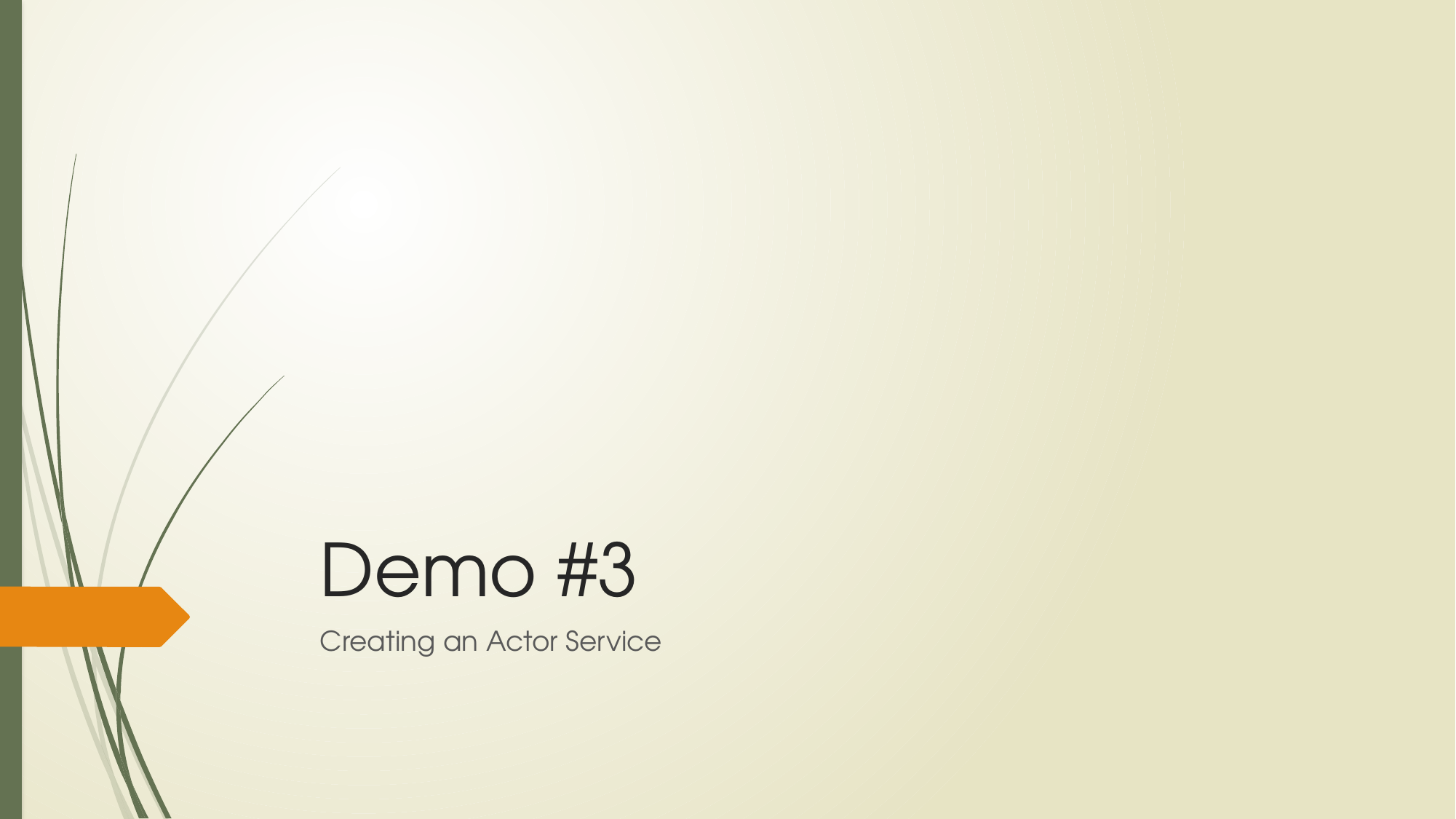

# Demo #3
Creating an Actor Service